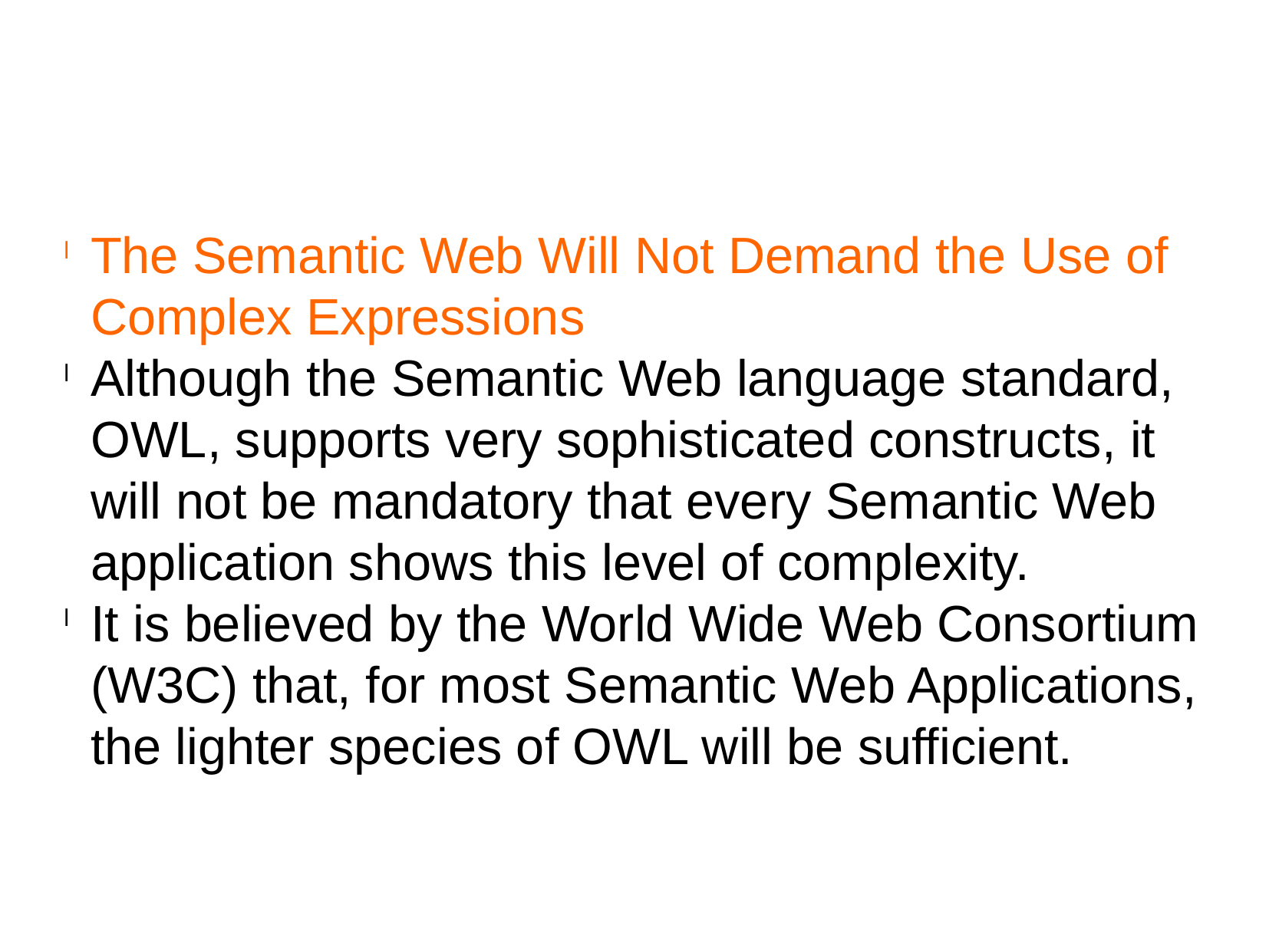

The Semantic Web Will Not Demand the Use of Complex Expressions
Although the Semantic Web language standard, OWL, supports very sophisticated constructs, it will not be mandatory that every Semantic Web application shows this level of complexity.
It is believed by the World Wide Web Consortium (W3C) that, for most Semantic Web Applications, the lighter species of OWL will be sufficient.